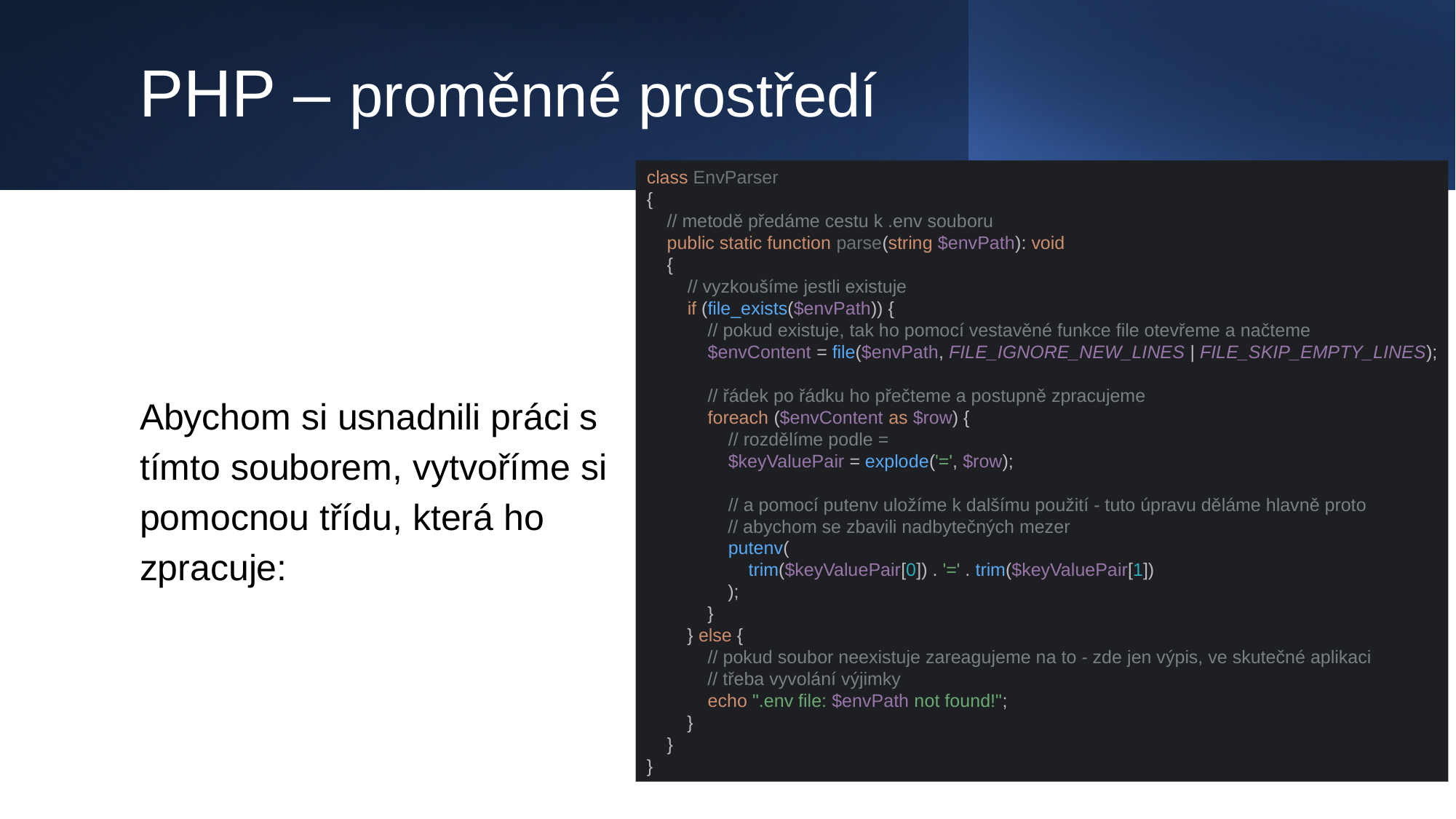

# PHP – proměnné prostředí
class EnvParser
{
    // metodě předáme cestu k .env souboru
    public static function parse(string $envPath): void
    {
        // vyzkoušíme jestli existuje
        if (file_exists($envPath)) {
            // pokud existuje, tak ho pomocí vestavěné funkce file otevřeme a načteme
            $envContent = file($envPath, FILE_IGNORE_NEW_LINES | FILE_SKIP_EMPTY_LINES);
            // řádek po řádku ho přečteme a postupně zpracujeme
            foreach ($envContent as $row) {
                // rozdělíme podle =
                $keyValuePair = explode('=', $row);
                // a pomocí putenv uložíme k dalšímu použití - tuto úpravu děláme hlavně proto
                // abychom se zbavili nadbytečných mezer
                putenv(
                    trim($keyValuePair[0]) . '=' . trim($keyValuePair[1])
                );
            }
        } else {
            // pokud soubor neexistuje zareagujeme na to - zde jen výpis, ve skutečné aplikaci
            // třeba vyvolání výjimky
            echo ".env file: $envPath not found!";
        }
    }
}
Abychom si usnadnili práci s tímto souborem, vytvoříme si pomocnou třídu, která ho zpracuje: